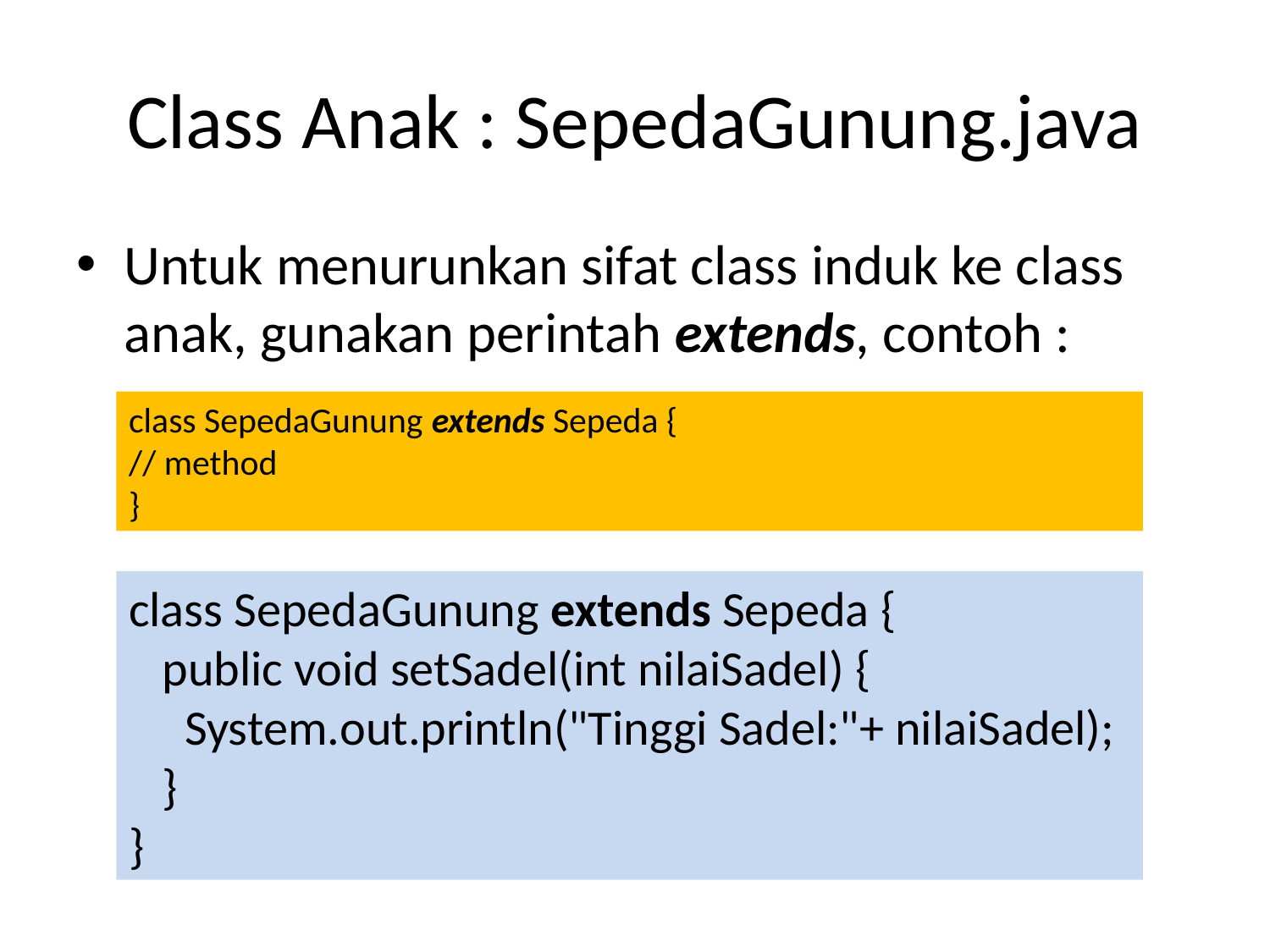

# Class Anak : SepedaGunung.java
Untuk menurunkan sifat class induk ke class anak, gunakan perintah extends, contoh :

class SepedaGunung extends Sepeda {
// method
}
class SepedaGunung extends Sepeda {
   public void setSadel(int nilaiSadel) {
     System.out.println("Tinggi Sadel:"+ nilaiSadel);
   }
}